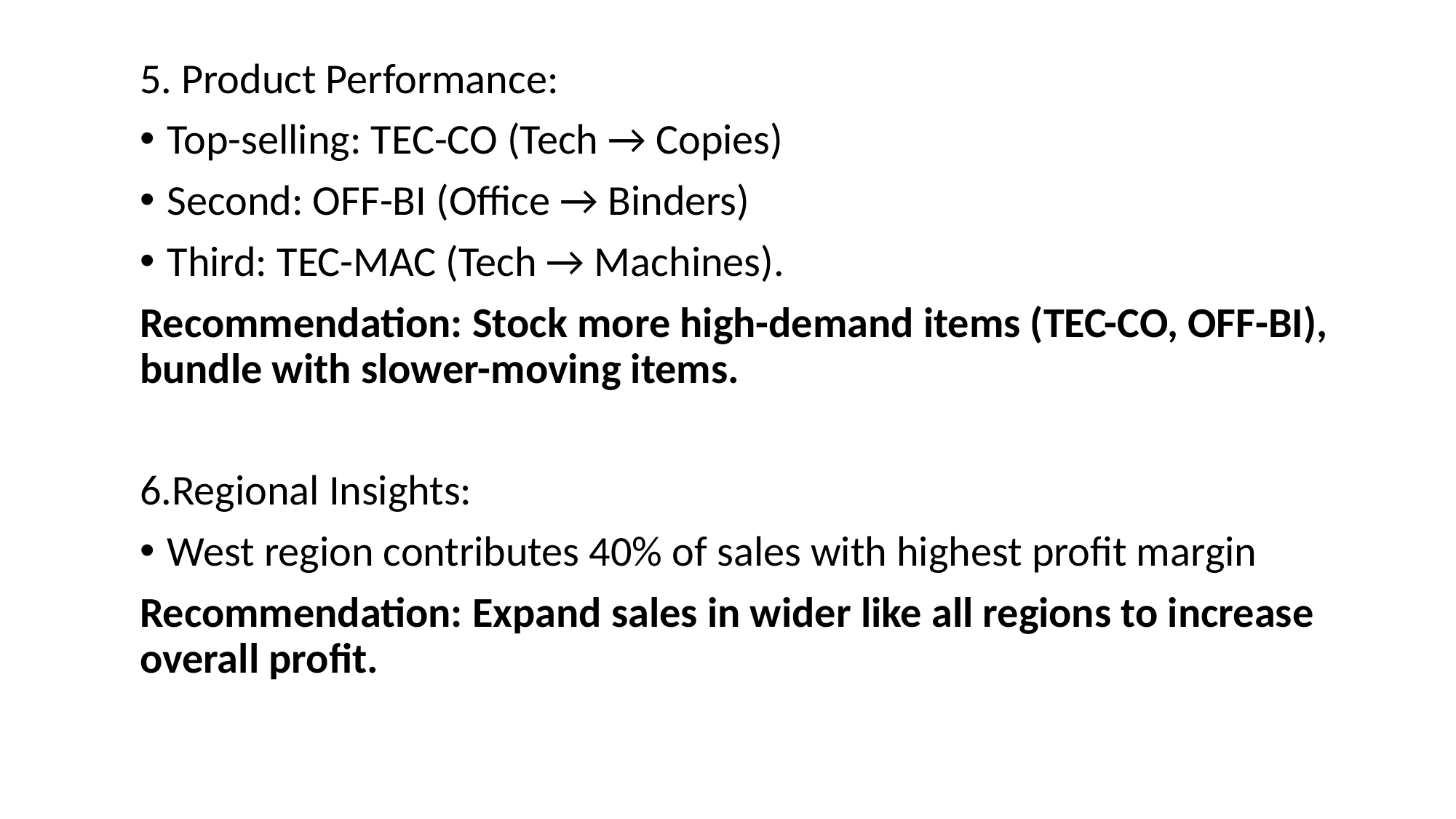

5. Product Performance:
Top-selling: TEC-CO (Tech → Copies)
Second: OFF-BI (Office → Binders)
Third: TEC-MAC (Tech → Machines).
Recommendation: Stock more high-demand items (TEC-CO, OFF-BI), bundle with slower-moving items.

6.Regional Insights:
West region contributes 40% of sales with highest profit margin
Recommendation: Expand sales in wider like all regions to increase overall profit.